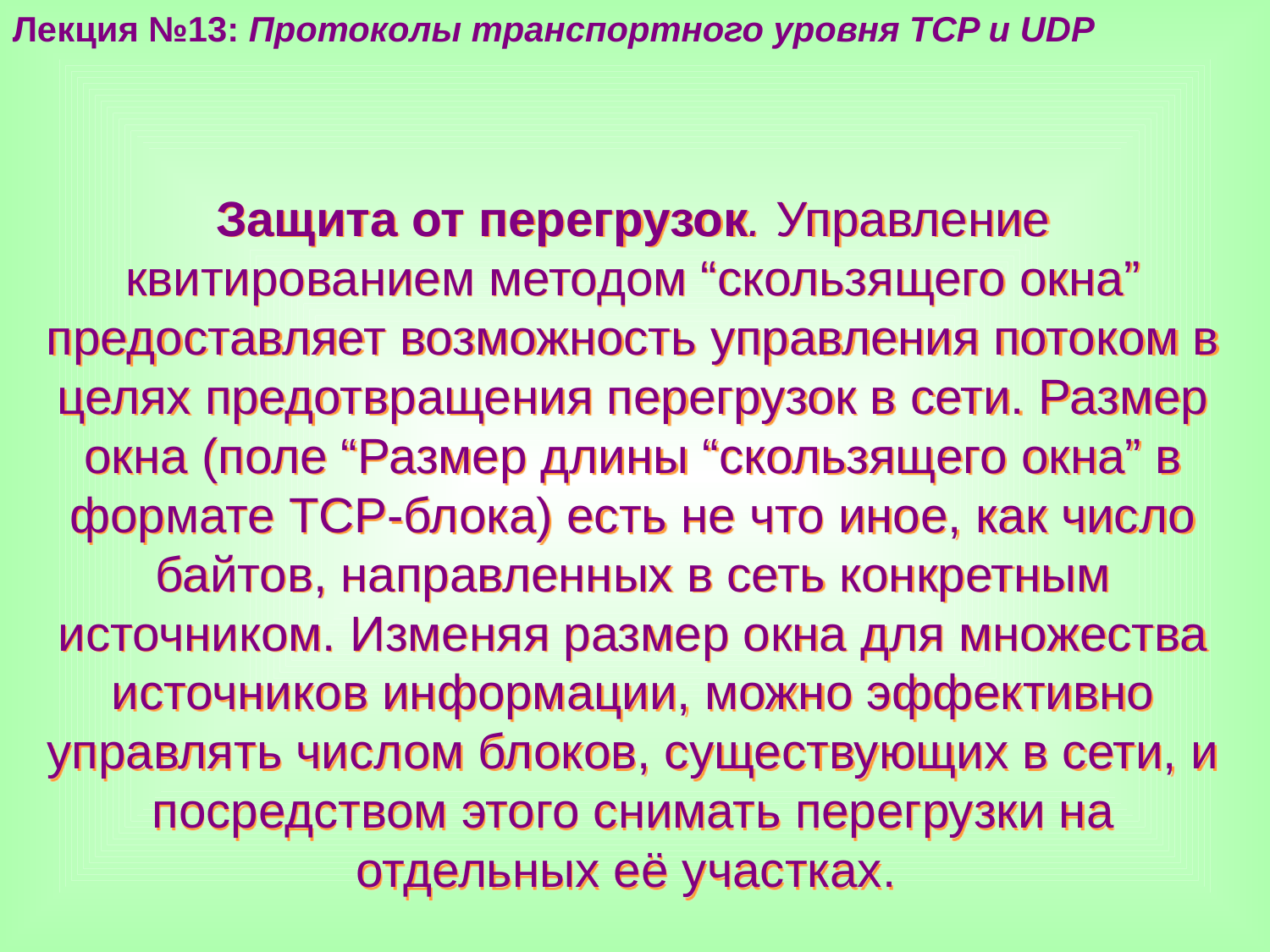

Лекция №13: Протоколы транспортного уровня TCP и UDP
Защита от перегрузок. Управление квитированием методом “скользящего окна” предоставляет возможность управления потоком в целях предотвращения перегрузок в сети. Размер окна (поле “Размер длины “скользящего окна” в формате ТСР-блока) есть не что иное, как число байтов, направленных в сеть конкретным источником. Изменяя размер окна для множества источников информации, можно эффективно управлять числом блоков, существующих в сети, и посредством этого снимать перегрузки на отдельных её участках.